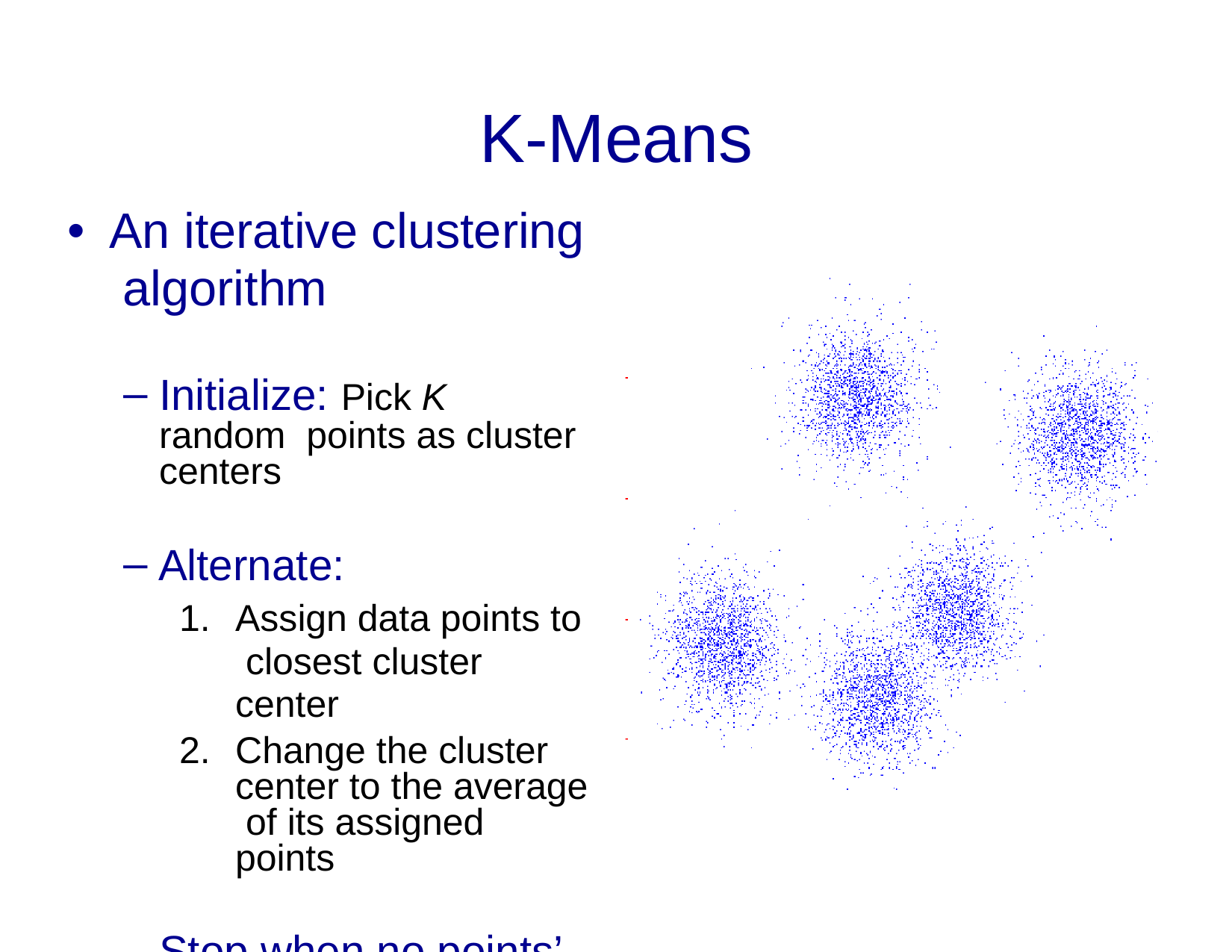

# K-Means
An iterative clustering  algorithm

Initialize: Pick K random  points as cluster centers
Alternate:
Assign data points to  closest cluster center
Change the cluster  center to the average  of its assigned points

Stop when no points’  assignments change